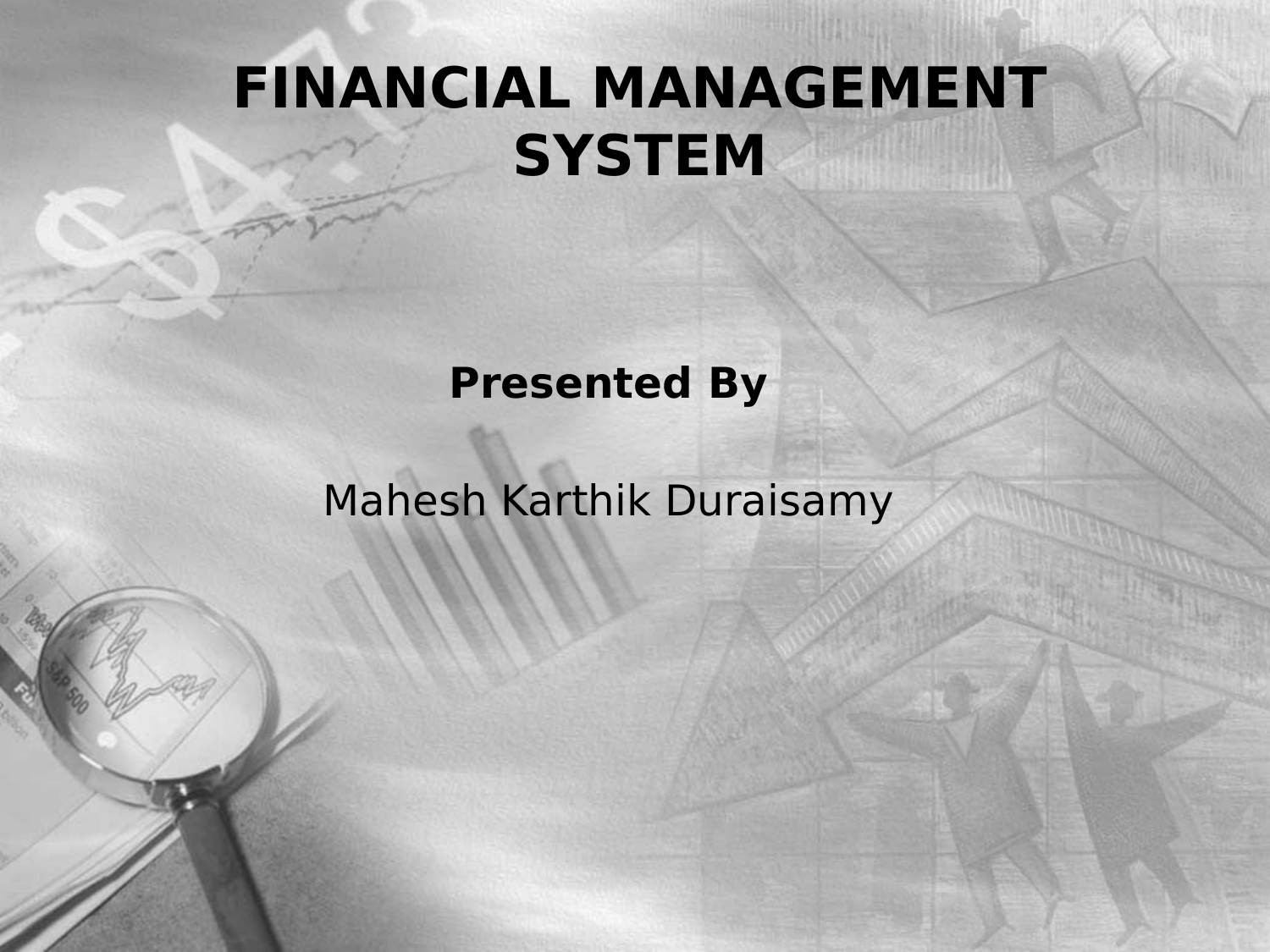

# FINANCIAL MANAGEMENT SYSTEM
Presented By

Mahesh Karthik Duraisamy